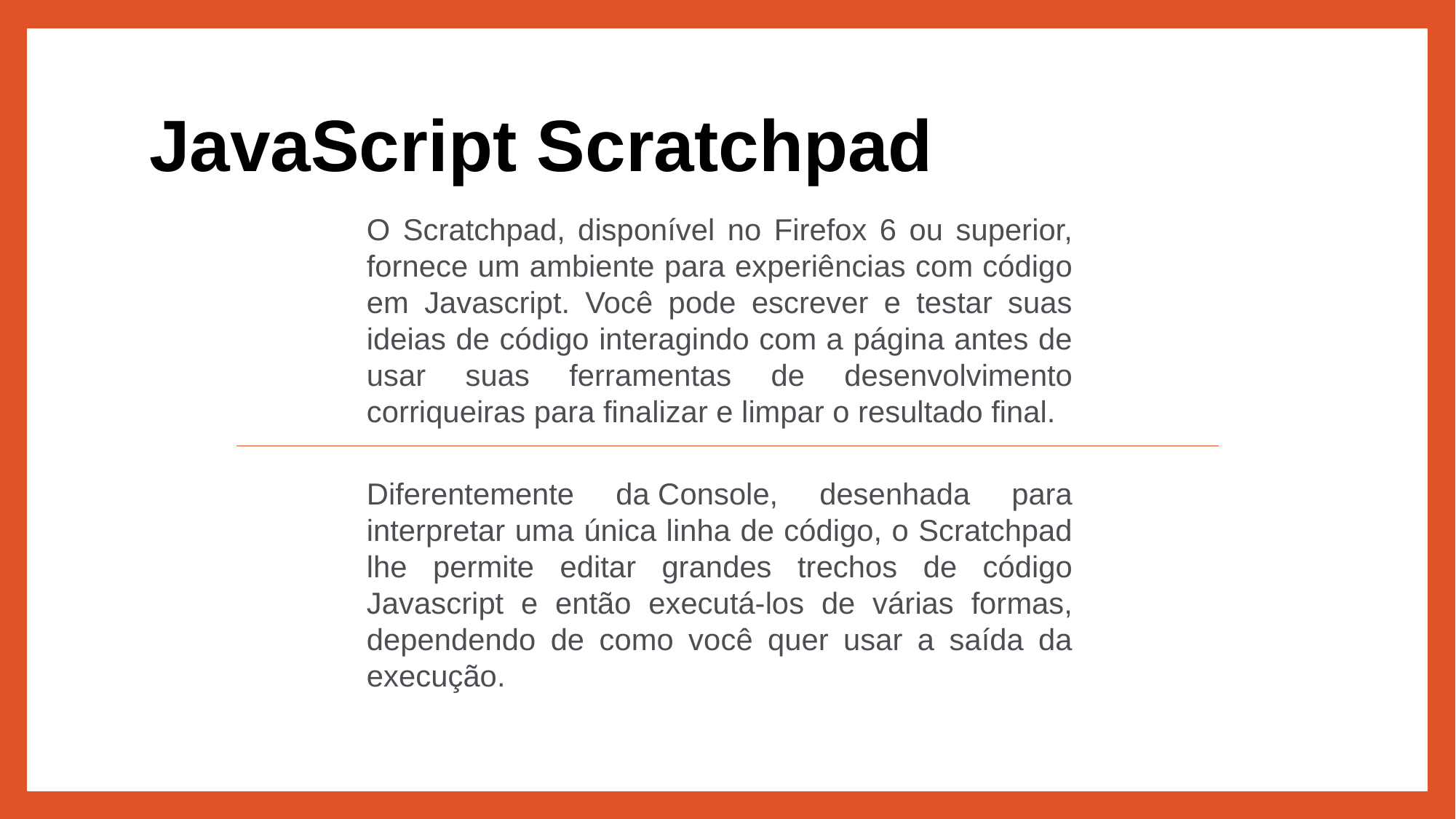

JavaScript Scratchpad
O Scratchpad, disponível no Firefox 6 ou superior, fornece um ambiente para experiências com código em Javascript. Você pode escrever e testar suas ideias de código interagindo com a página antes de usar suas ferramentas de desenvolvimento corriqueiras para finalizar e limpar o resultado final.
Diferentemente da Console, desenhada para interpretar uma única linha de código, o Scratchpad lhe permite editar grandes trechos de código Javascript e então executá-los de várias formas, dependendo de como você quer usar a saída da execução.